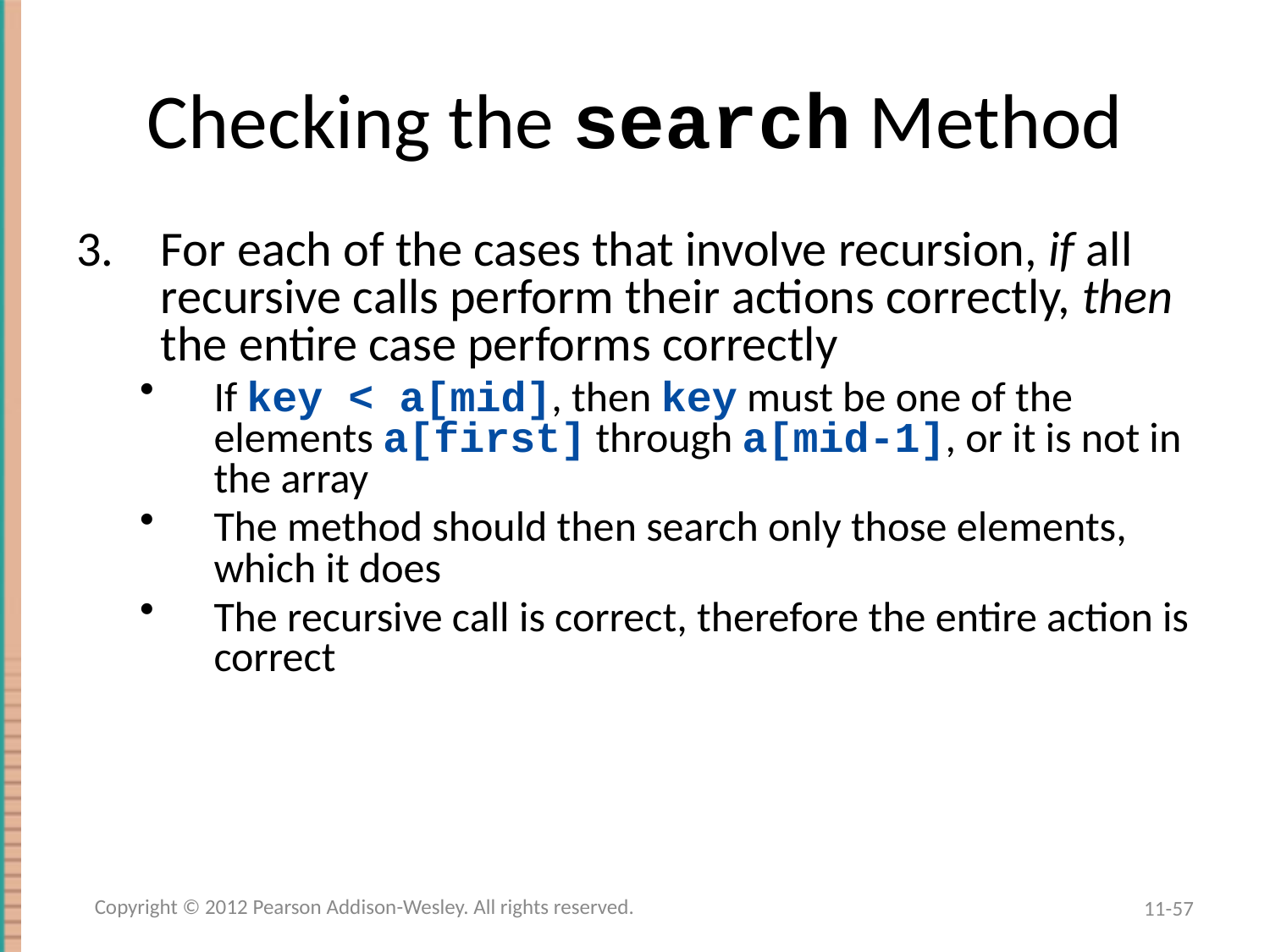

# Checking the search Method
For each of the cases that involve recursion, if all recursive calls perform their actions correctly, then the entire case performs correctly
If key < a[mid], then key must be one of the elements a[first] through a[mid-1], or it is not in the array
The method should then search only those elements, which it does
The recursive call is correct, therefore the entire action is correct
Copyright © 2012 Pearson Addison-Wesley. All rights reserved.
11-57